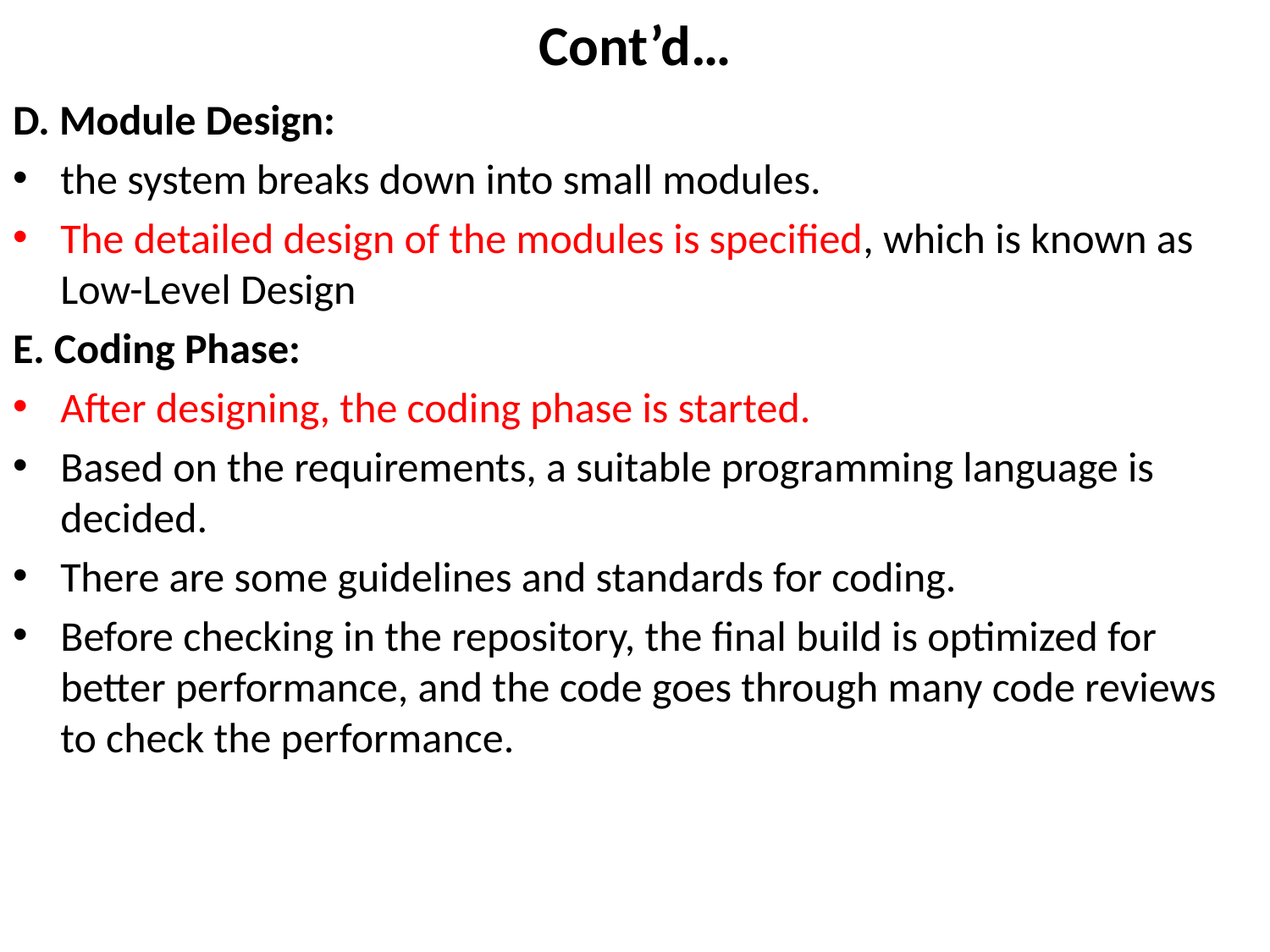

# Cont’d…
D. Module Design:
the system breaks down into small modules.
The detailed design of the modules is specified, which is known as Low-Level Design
E. Coding Phase:
After designing, the coding phase is started.
Based on the requirements, a suitable programming language is decided.
There are some guidelines and standards for coding.
Before checking in the repository, the final build is optimized for better performance, and the code goes through many code reviews to check the performance.